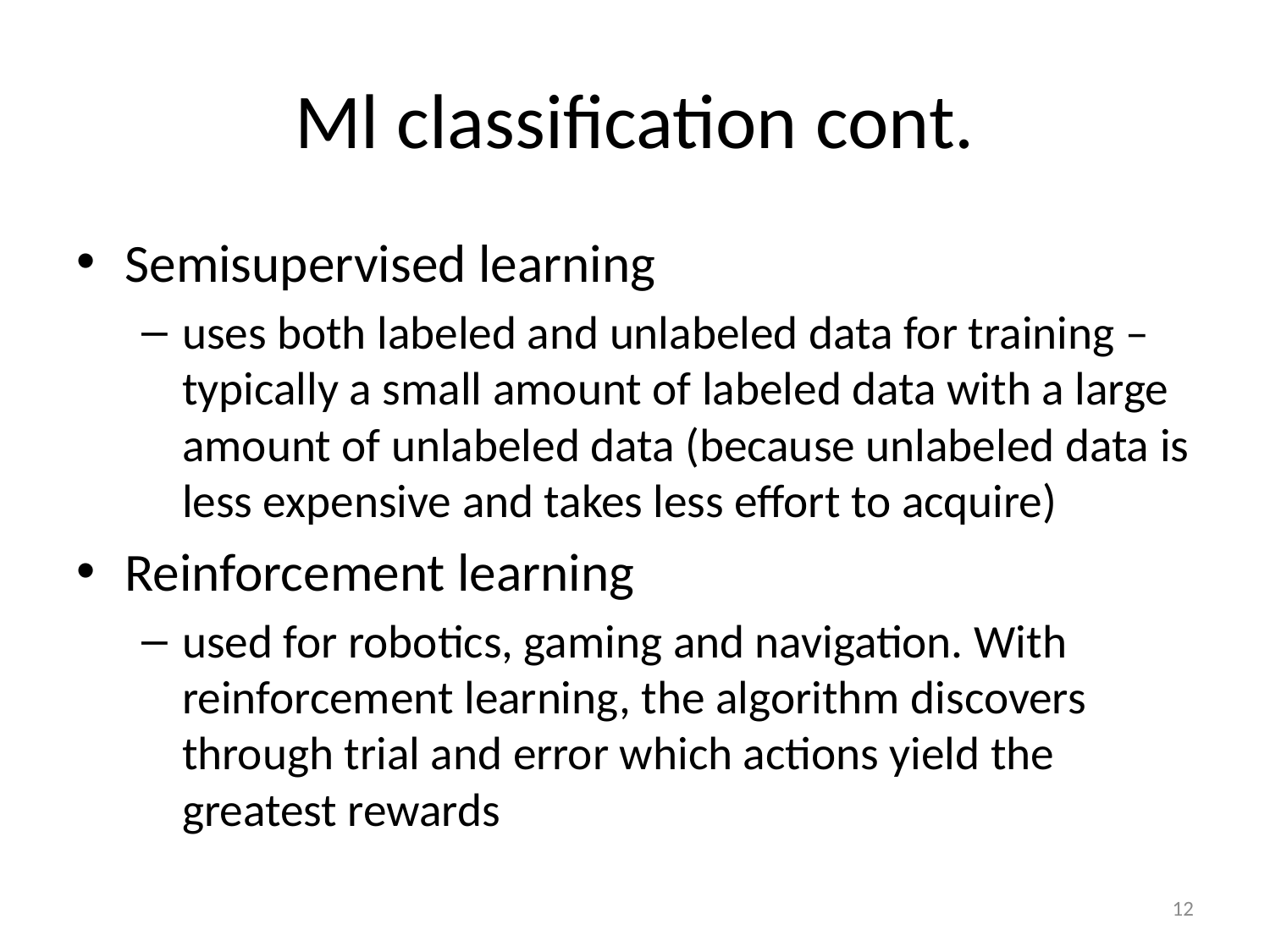

# Ml classification cont.
Semisupervised learning
uses both labeled and unlabeled data for training – typically a small amount of labeled data with a large amount of unlabeled data (because unlabeled data is less expensive and takes less effort to acquire)
Reinforcement learning
used for robotics, gaming and navigation. With reinforcement learning, the algorithm discovers through trial and error which actions yield the greatest rewards
12